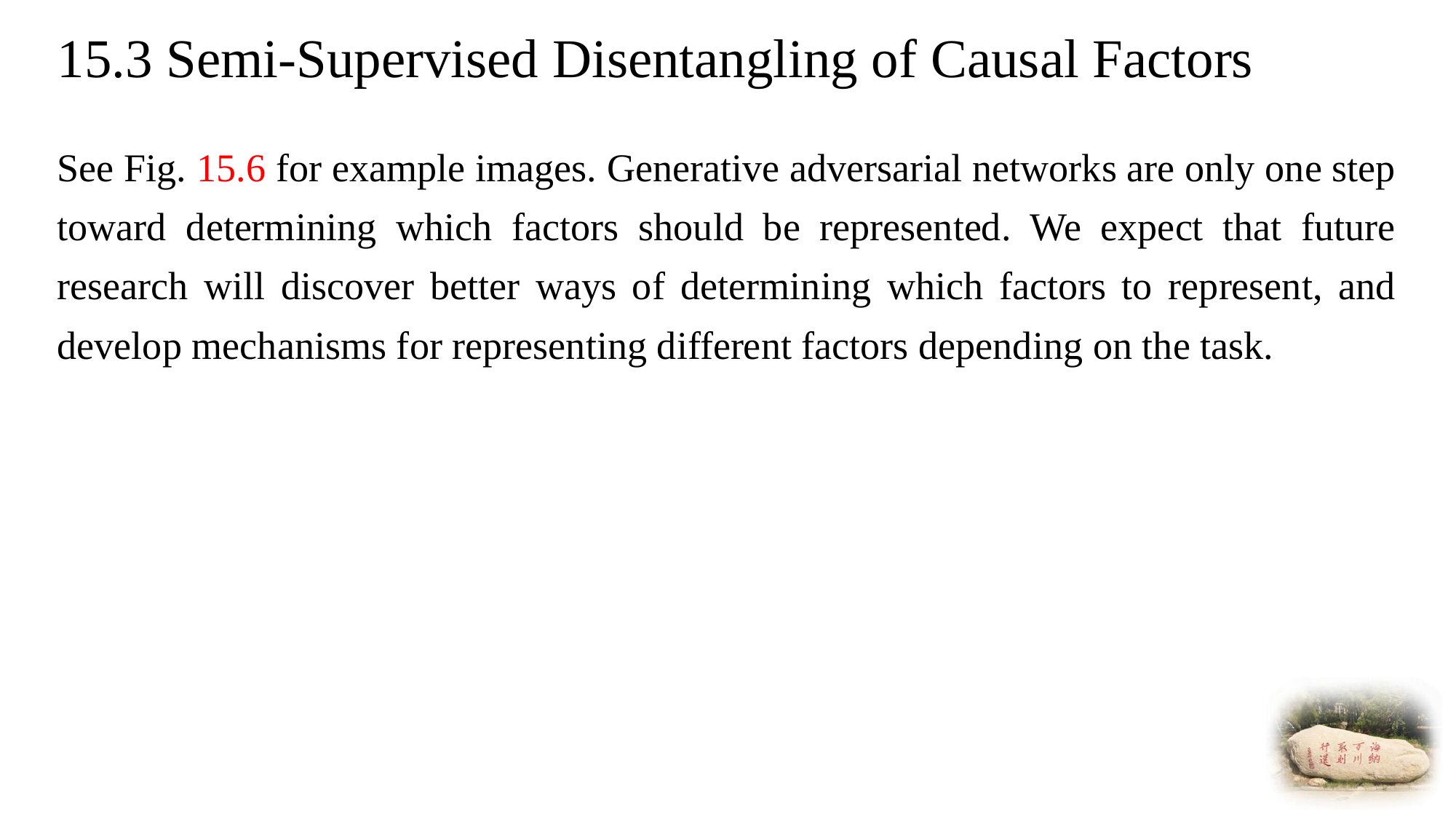

# 15.3 Semi-Supervised Disentangling of Causal Factors
See Fig. 15.6 for example images. Generative adversarial networks are only one step toward determining which factors should be represented. We expect that future research will discover better ways of determining which factors to represent, and develop mechanisms for representing different factors depending on the task.